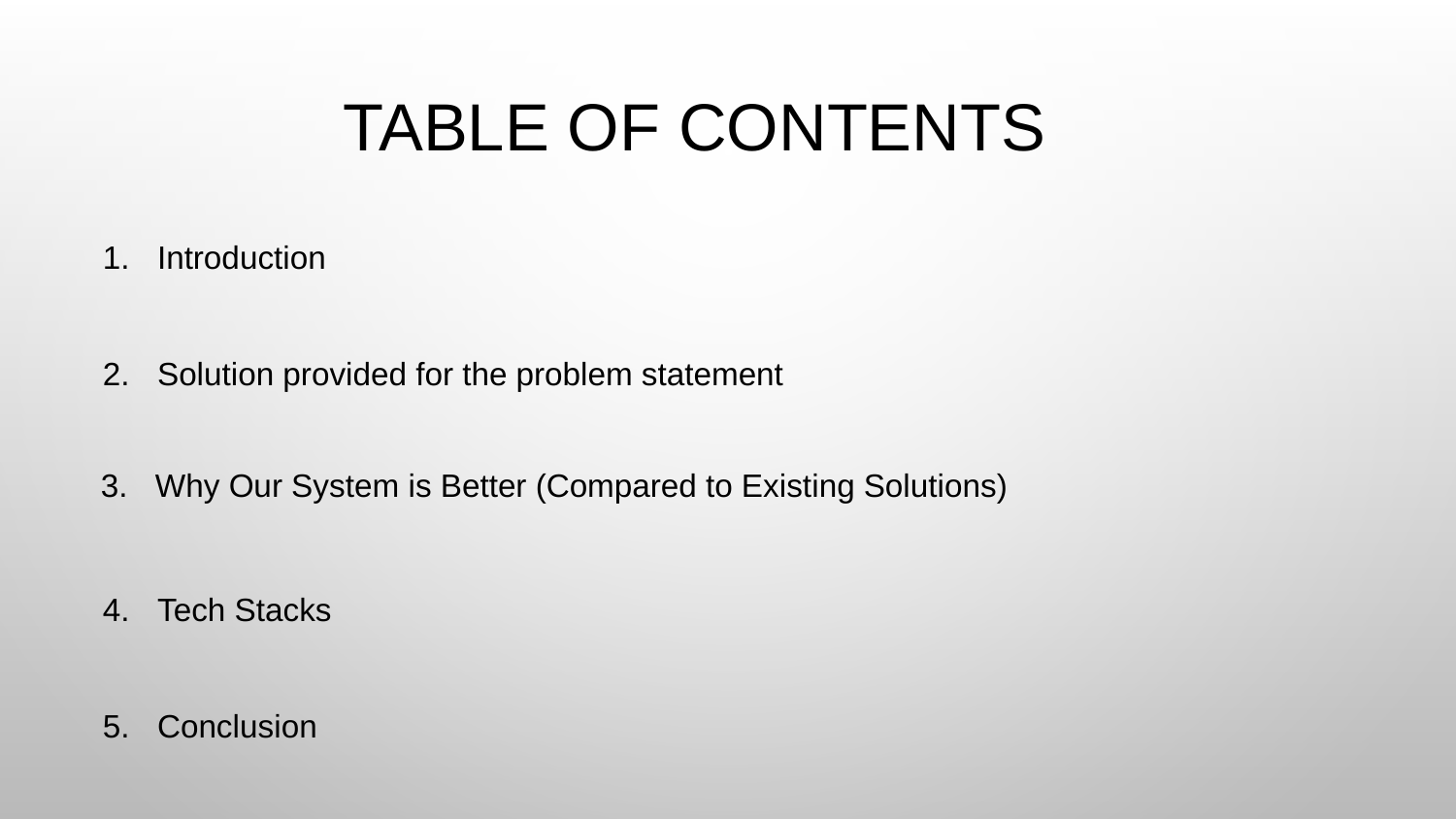

# Table of Contents
Introduction

Solution provided for the problem statement

Why Our System is Better (Compared to Existing Solutions)

Tech Stacks

Conclusion